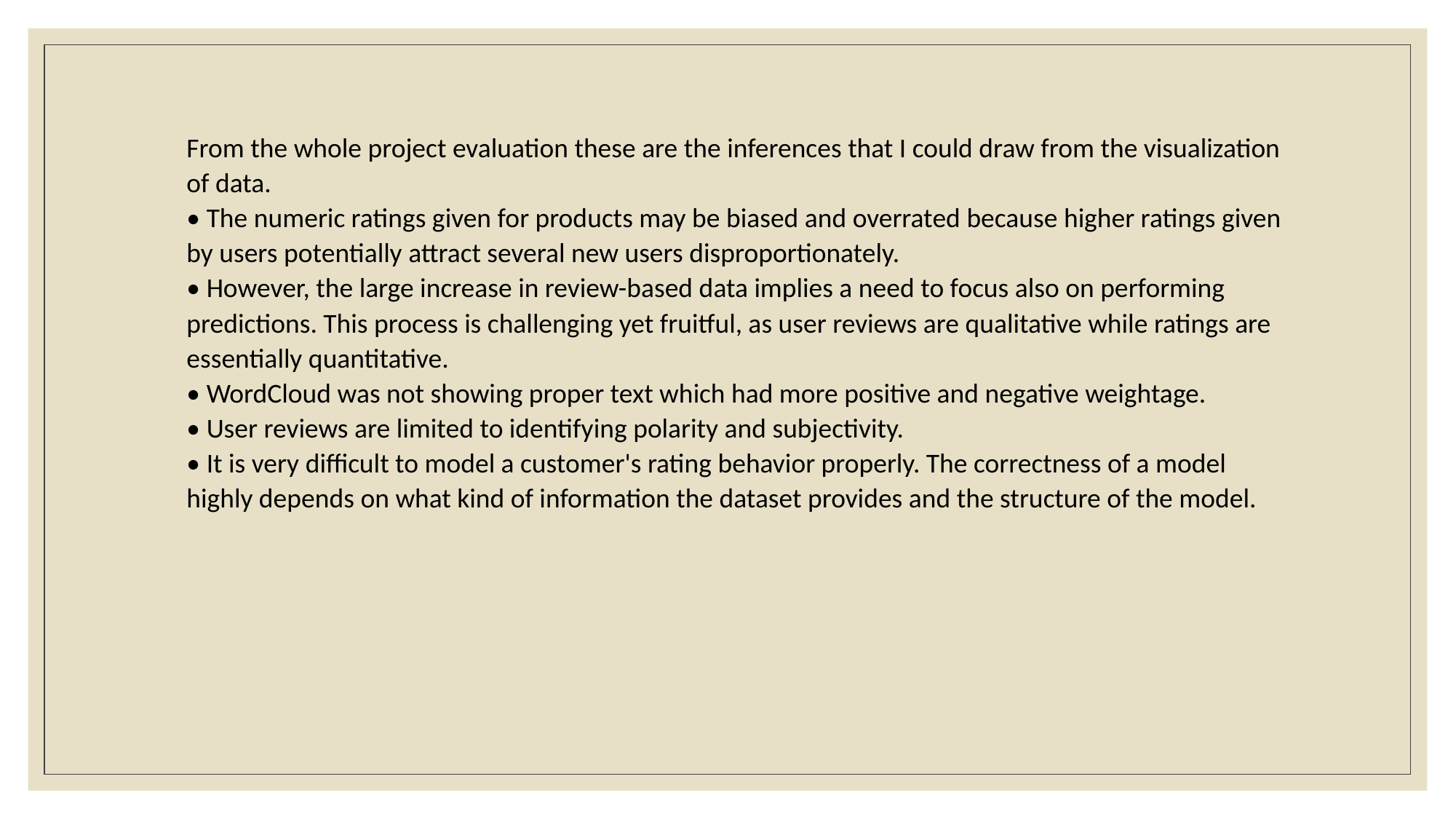

From the whole project evaluation these are the inferences that I could draw from the visualization of data.
• The numeric ratings given for products may be biased and overrated because higher ratings given by users potentially attract several new users disproportionately.
• However, the large increase in review-based data implies a need to focus also on performing predictions. This process is challenging yet fruitful, as user reviews are qualitative while ratings are essentially quantitative.
• WordCloud was not showing proper text which had more positive and negative weightage.
• User reviews are limited to identifying polarity and subjectivity.
• It is very difficult to model a customer's rating behavior properly. The correctness of a model highly depends on what kind of information the dataset provides and the structure of the model.